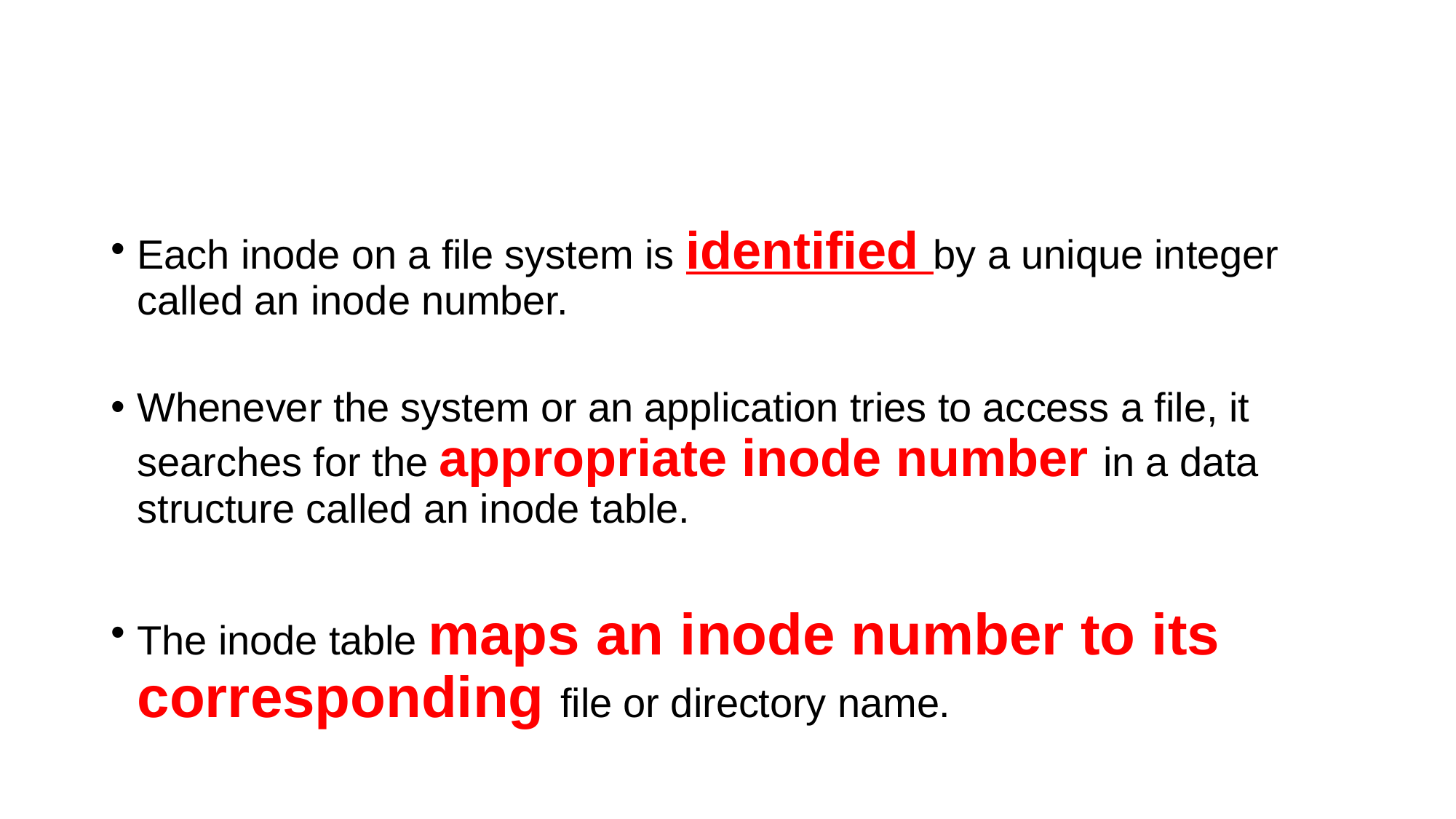

#
Each inode on a file system is identified by a unique integer called an inode number.
Whenever the system or an application tries to access a file, it searches for the appropriate inode number in a data structure called an inode table.

The inode table maps an inode number to its corresponding file or directory name.